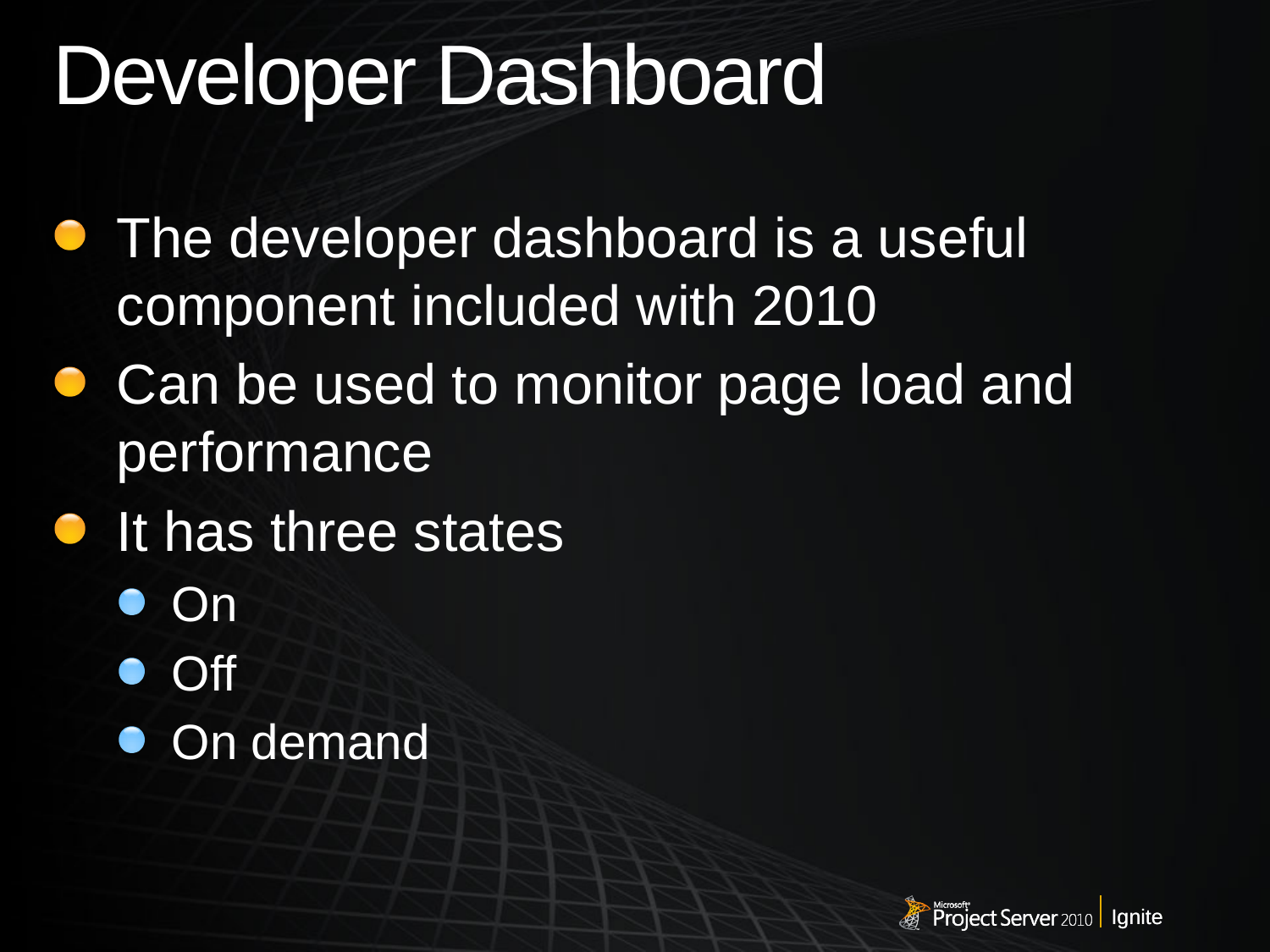

# Developer Dashboard
The developer dashboard is a useful component included with 2010
Can be used to monitor page load and performance
It has three states
On
Off
On demand